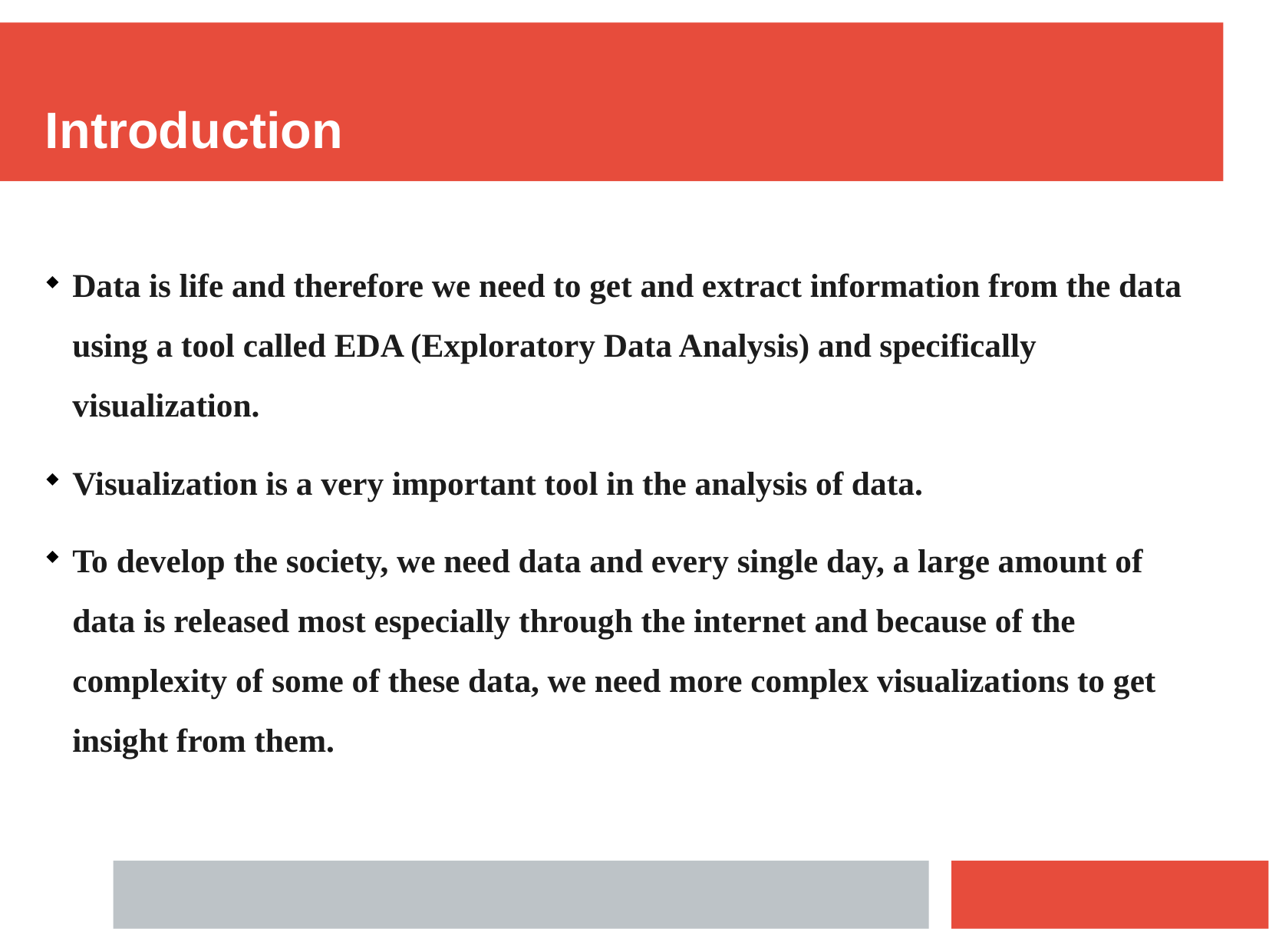

Introduction
Data is life and therefore we need to get and extract information from the data using a tool called EDA (Exploratory Data Analysis) and specifically visualization.
Visualization is a very important tool in the analysis of data.
To develop the society, we need data and every single day, a large amount of data is released most especially through the internet and because of the complexity of some of these data, we need more complex visualizations to get insight from them.